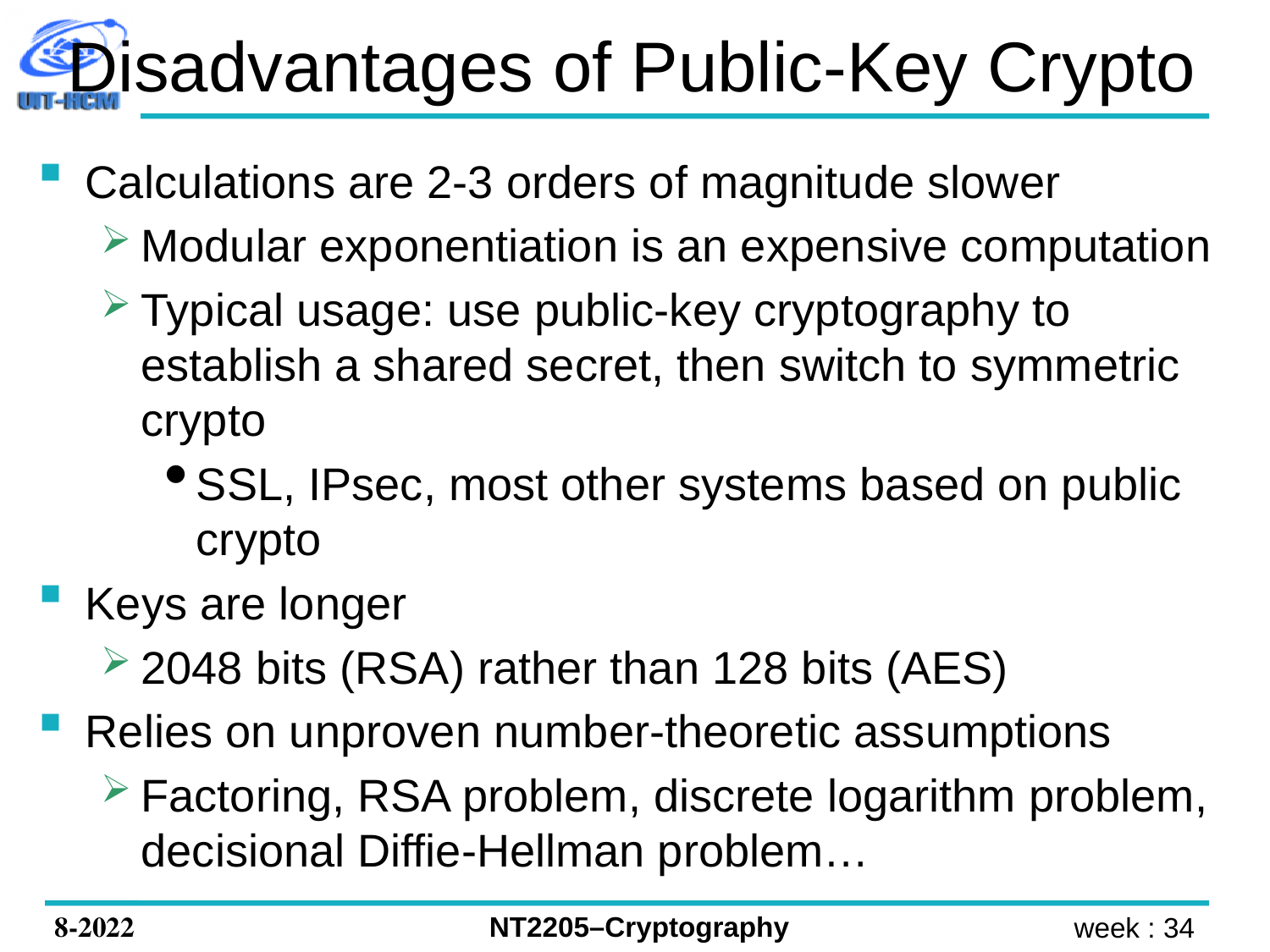

# Disadvantages of Public-Key Crypto
Calculations are 2-3 orders of magnitude slower
Modular exponentiation is an expensive computation
Typical usage: use public-key cryptography to establish a shared secret, then switch to symmetric crypto
SSL, IPsec, most other systems based on public crypto
Keys are longer
2048 bits (RSA) rather than 128 bits (AES)
Relies on unproven number-theoretic assumptions
Factoring, RSA problem, discrete logarithm problem, decisional Diffie-Hellman problem…